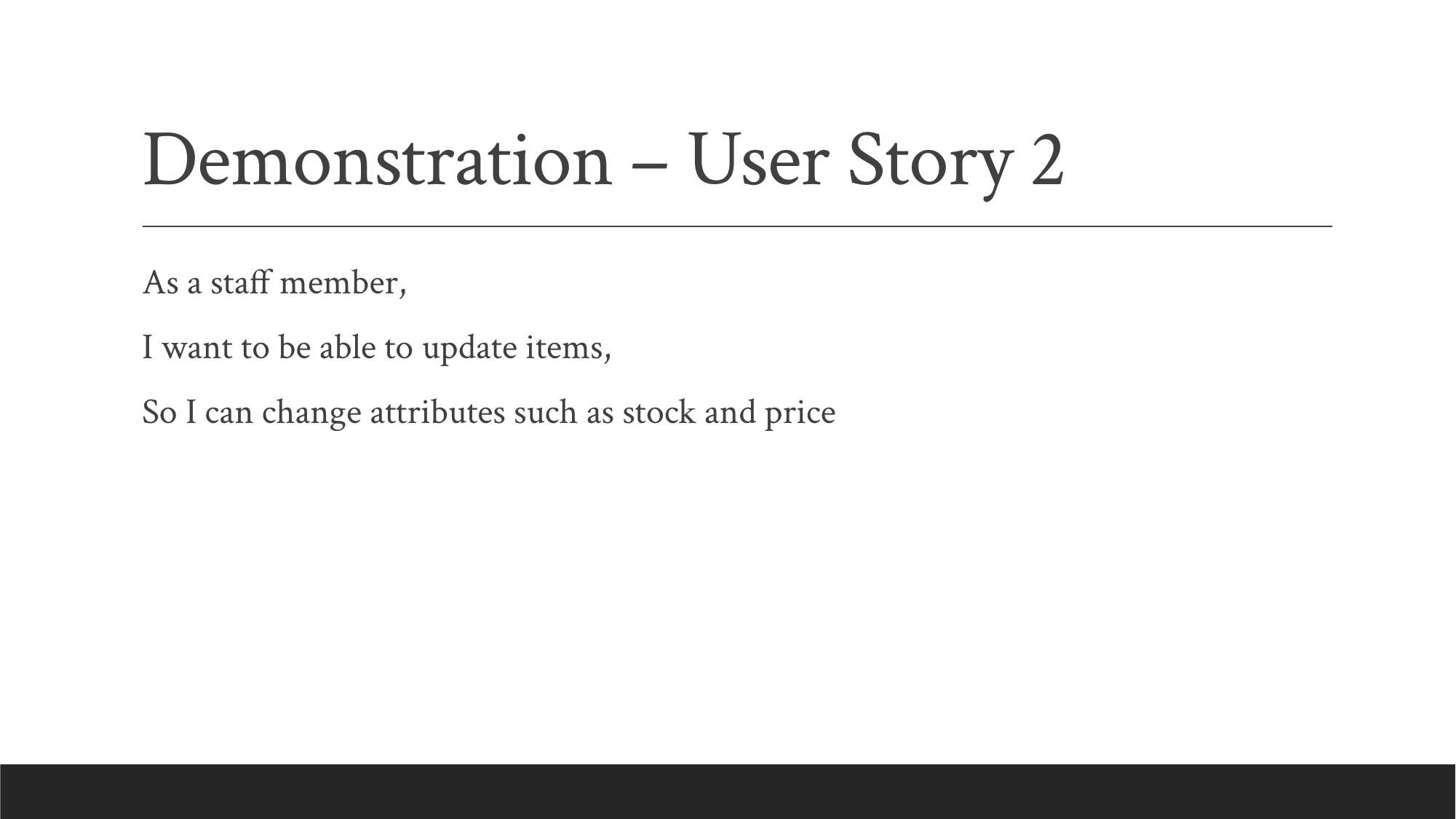

# Demonstration – User Story 2
As a staff member,
I want to be able to update items,
So I can change attributes such as stock and price